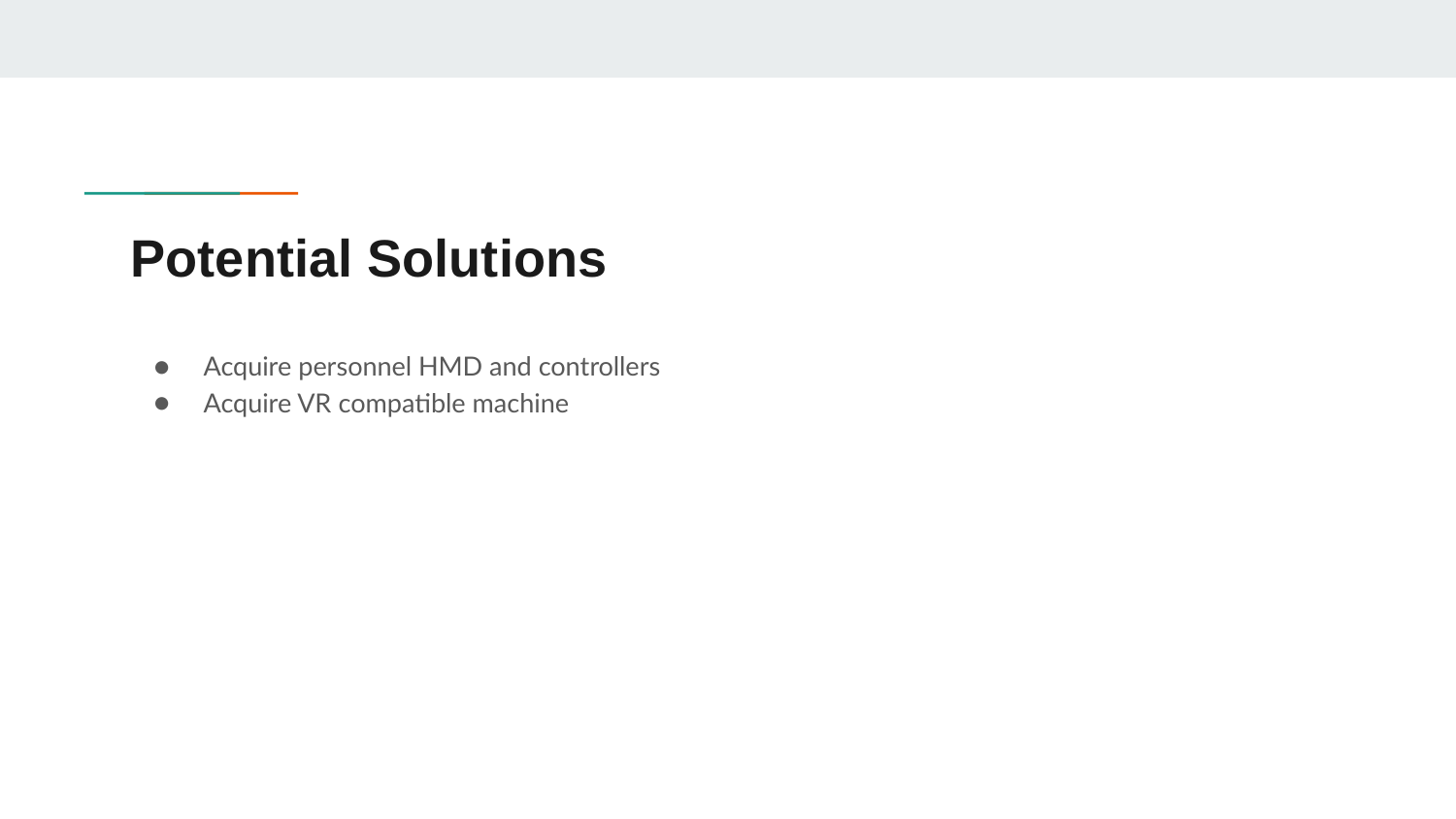

# Potential Solutions
Acquire personnel HMD and controllers
Acquire VR compatible machine